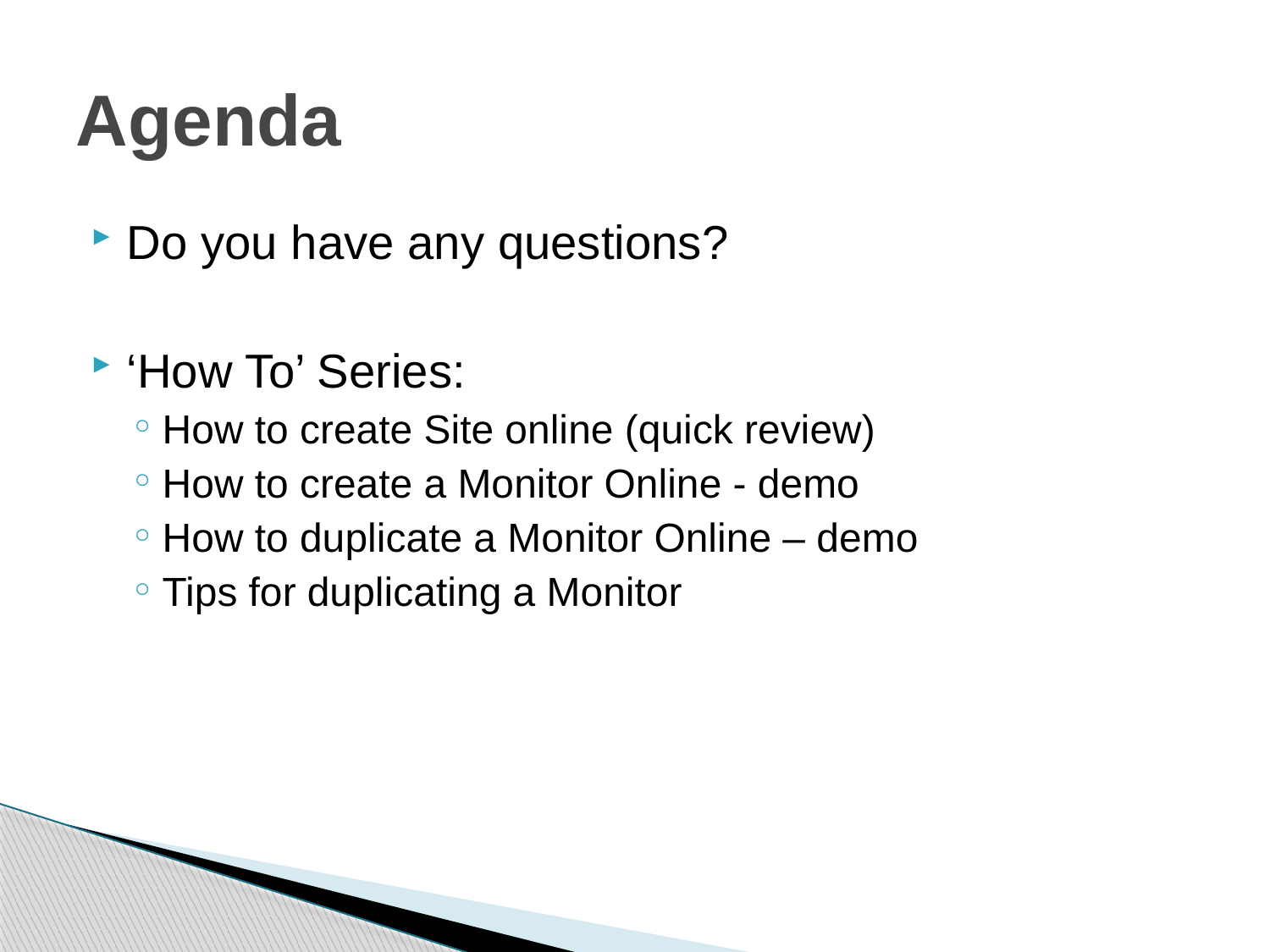

# Agenda
Do you have any questions?

‘How To’ Series:
How to create Site online (quick review)
How to create a Monitor Online - demo
How to duplicate a Monitor Online – demo
Tips for duplicating a Monitor